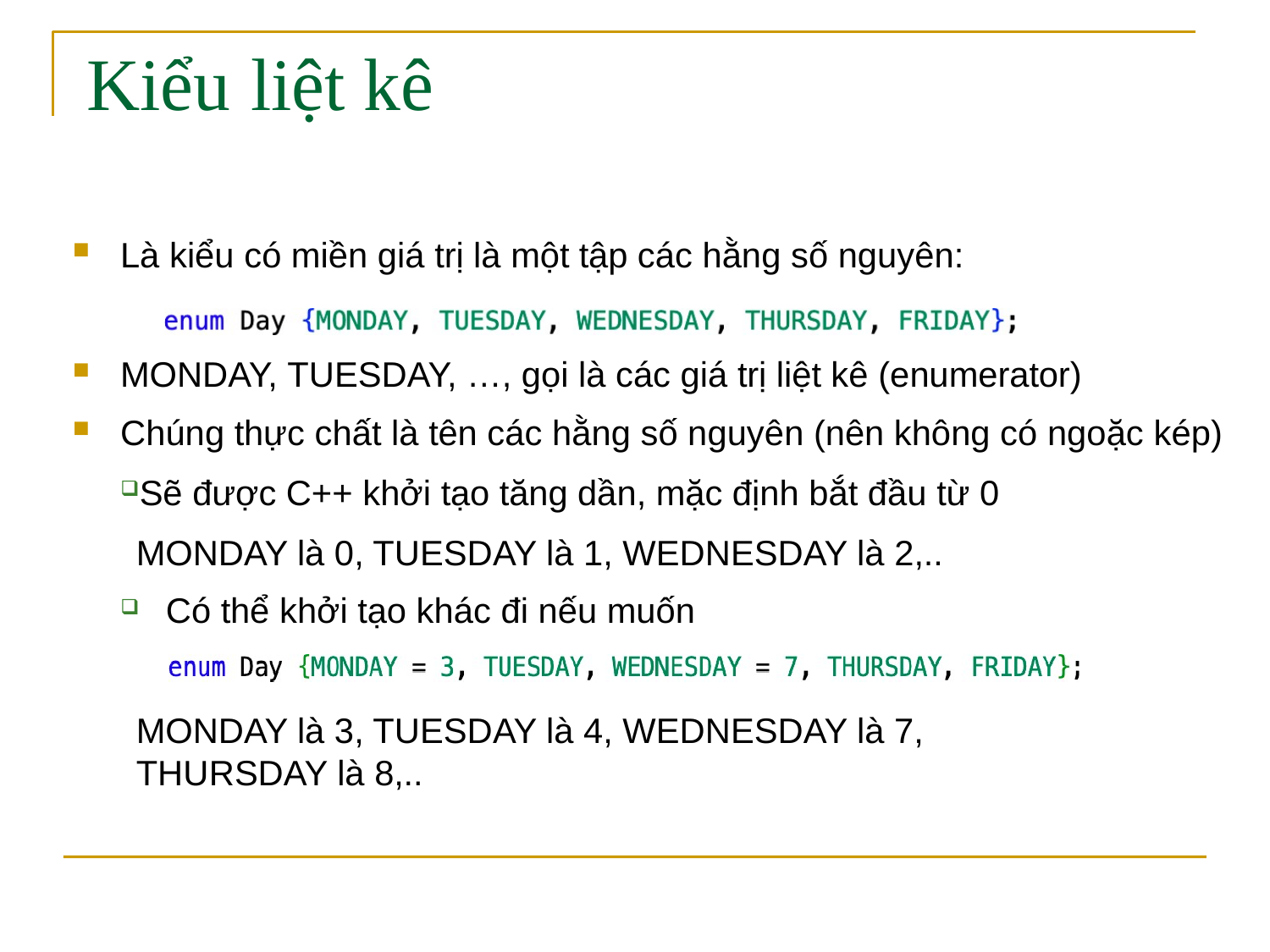

# Kiểu	liệt kê
Là kiểu có miền giá trị là một tập các hằng số nguyên:

MONDAY, TUESDAY, …, gọi là các giá trị liệt kê (enumerator)
Chúng thực chất là tên các hằng số nguyên (nên không có ngoặc kép)
Sẽ được C++ khởi tạo tăng dần, mặc định bắt đầu từ 0  MONDAY là 0, TUESDAY là 1, WEDNESDAY là 2,..
Có thể khởi tạo khác đi nếu muốn

MONDAY là 3, TUESDAY là 4, WEDNESDAY là 7, THURSDAY là 8,..